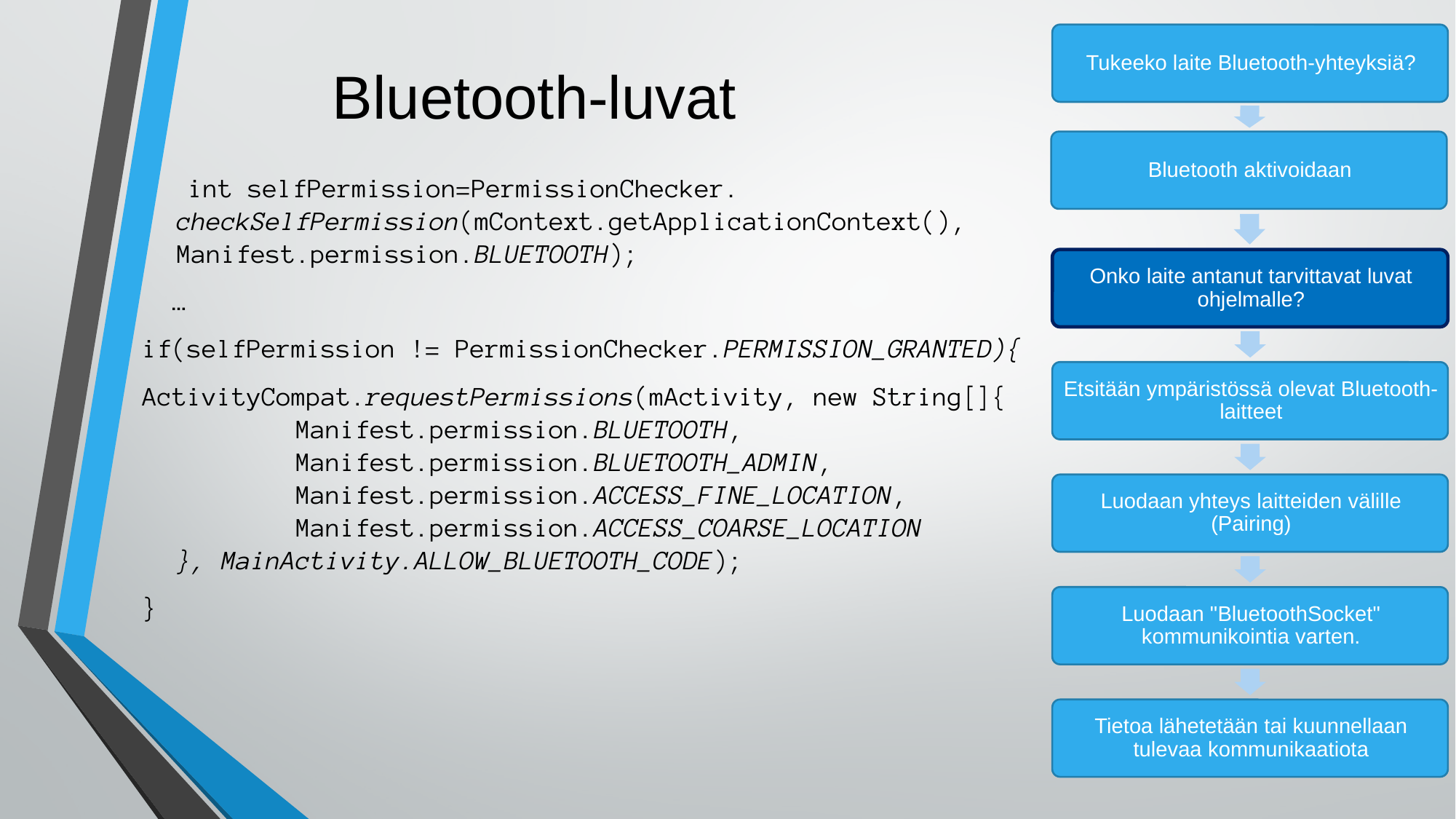

Tukeeko laite Bluetooth-yhteyksiä?

Bluetooth aktivoidaan

Onko laite antanut tarvittavat luvat ohjelmalle?

Etsitään ympäristössä olevat Bluetooth-laitteet

Luodaan yhteys laitteiden välille (Pairing)

Luodaan "BluetoothSocket" kommunikointia varten.

Tietoa lähetetään tai kuunnellaan tulevaa kommunikaatiota
# Bluetooth-luvat
      int selfPermission=PermissionChecker.
checkSelfPermission(mContext.getApplicationContext(), Manifest.permission.BLUETOOTH);
  …
if(selfPermission != PermissionChecker.PERMISSION_GRANTED){
ActivityCompat.requestPermissions(mActivity, new String[]{
        Manifest.permission.BLUETOOTH,
        Manifest.permission.BLUETOOTH_ADMIN,
        Manifest.permission.ACCESS_FINE_LOCATION,
        Manifest.permission.ACCESS_COARSE_LOCATION
}, MainActivity.ALLOW_BLUETOOTH_CODE);
}